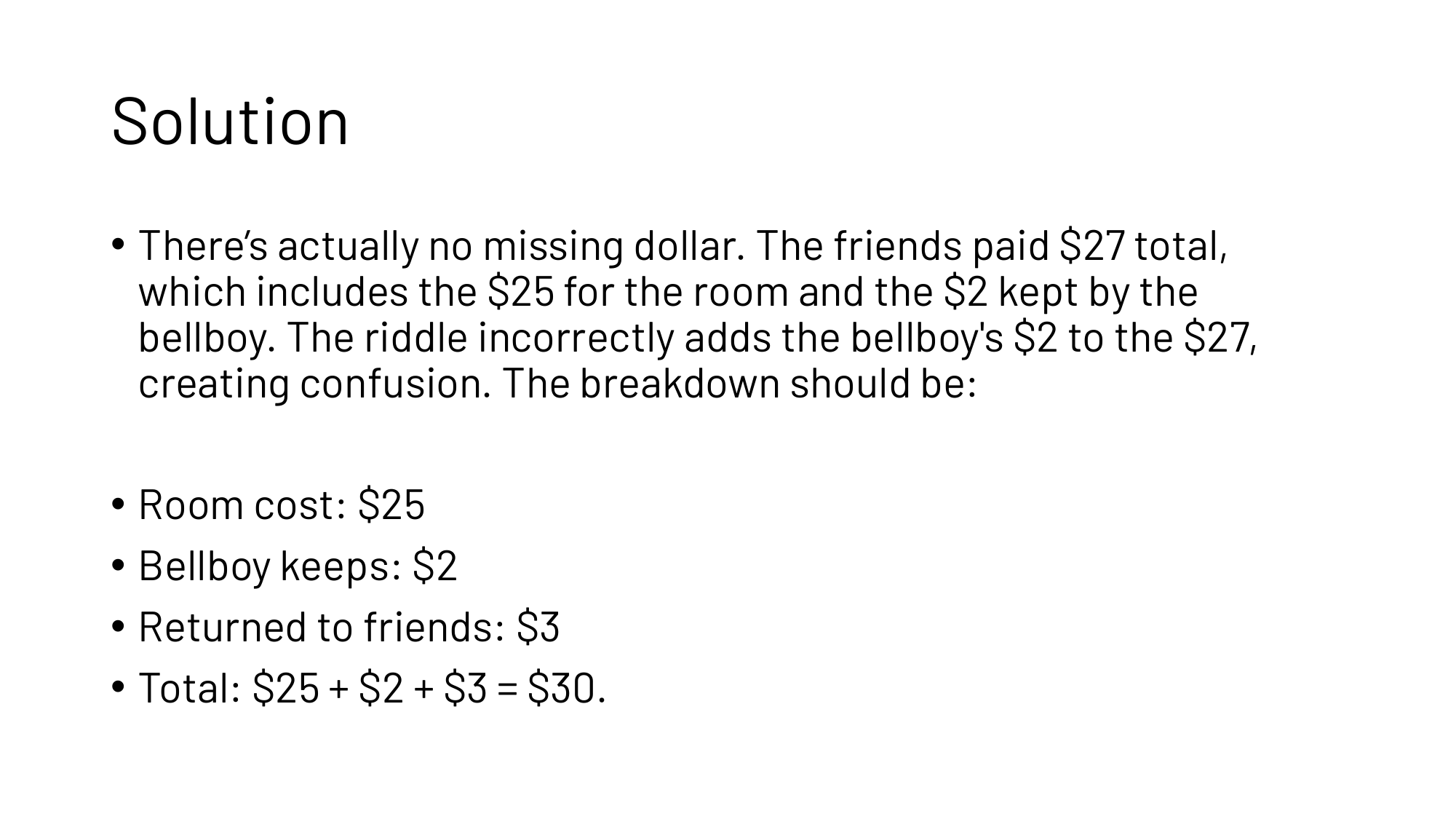

# Solution
There’s actually no missing dollar. The friends paid $27 total, which includes the $25 for the room and the $2 kept by the bellboy. The riddle incorrectly adds the bellboy's $2 to the $27, creating confusion. The breakdown should be:

Room cost: $25
Bellboy keeps: $2
Returned to friends: $3
Total: $25 + $2 + $3 = $30.